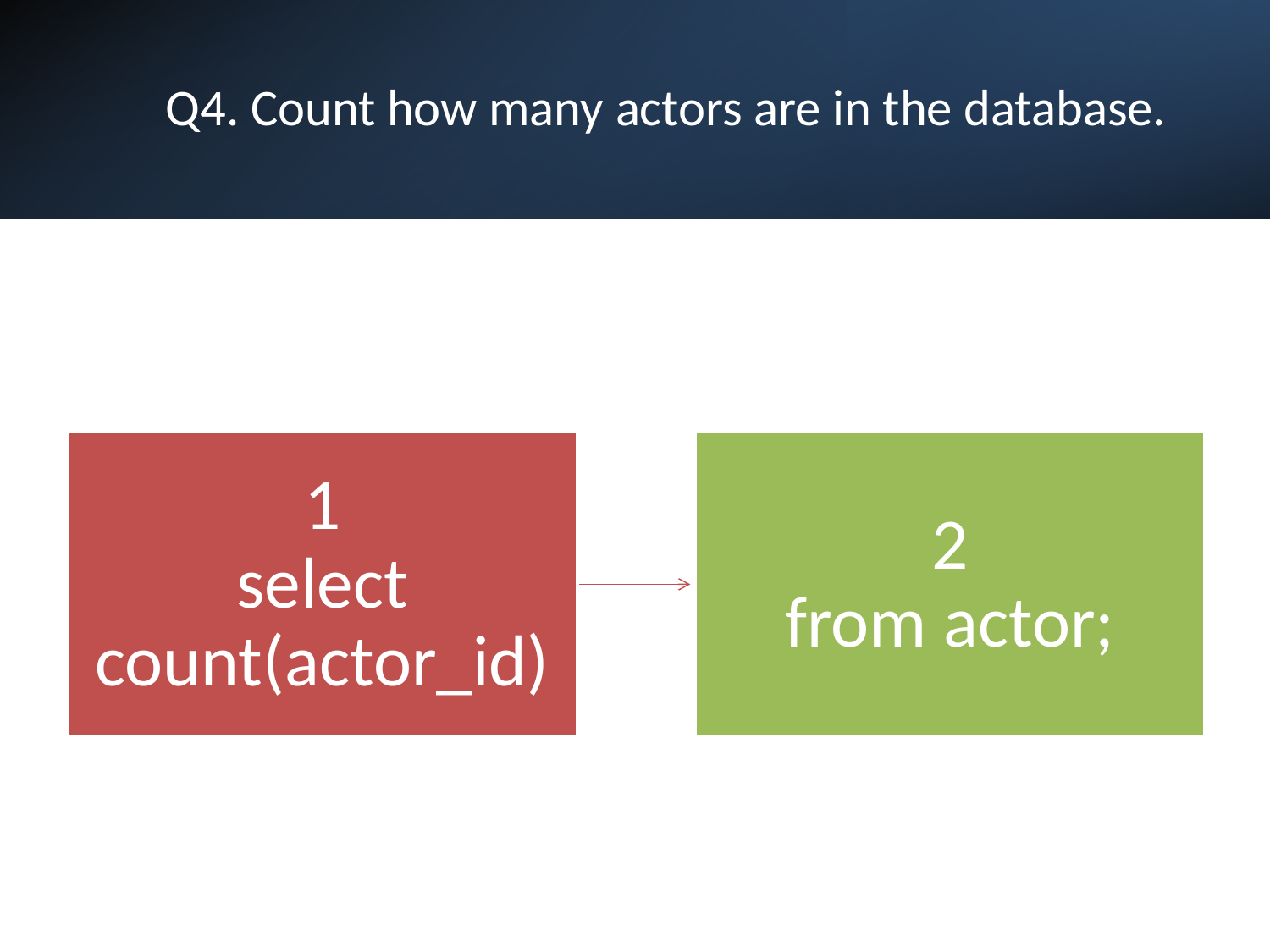

# Q4. Count how many actors are in the database.

1
select count(actor_id)
2
from actor;